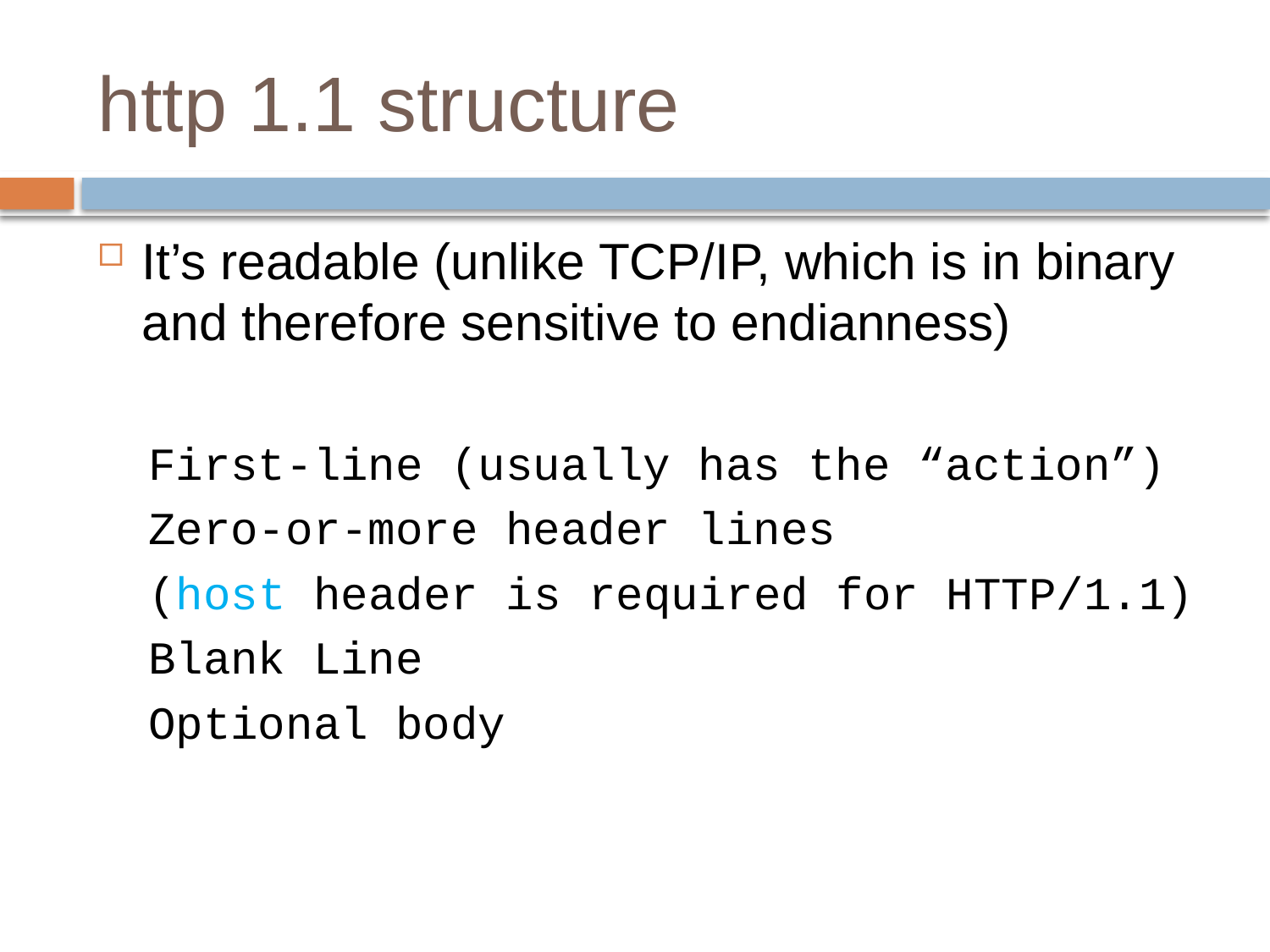

# http 1.1 structure
It’s readable (unlike TCP/IP, which is in binary and therefore sensitive to endianness)

First-line (usually has the “action”)
Zero-or-more header lines
(host header is required for HTTP/1.1)
Blank Line
Optional body